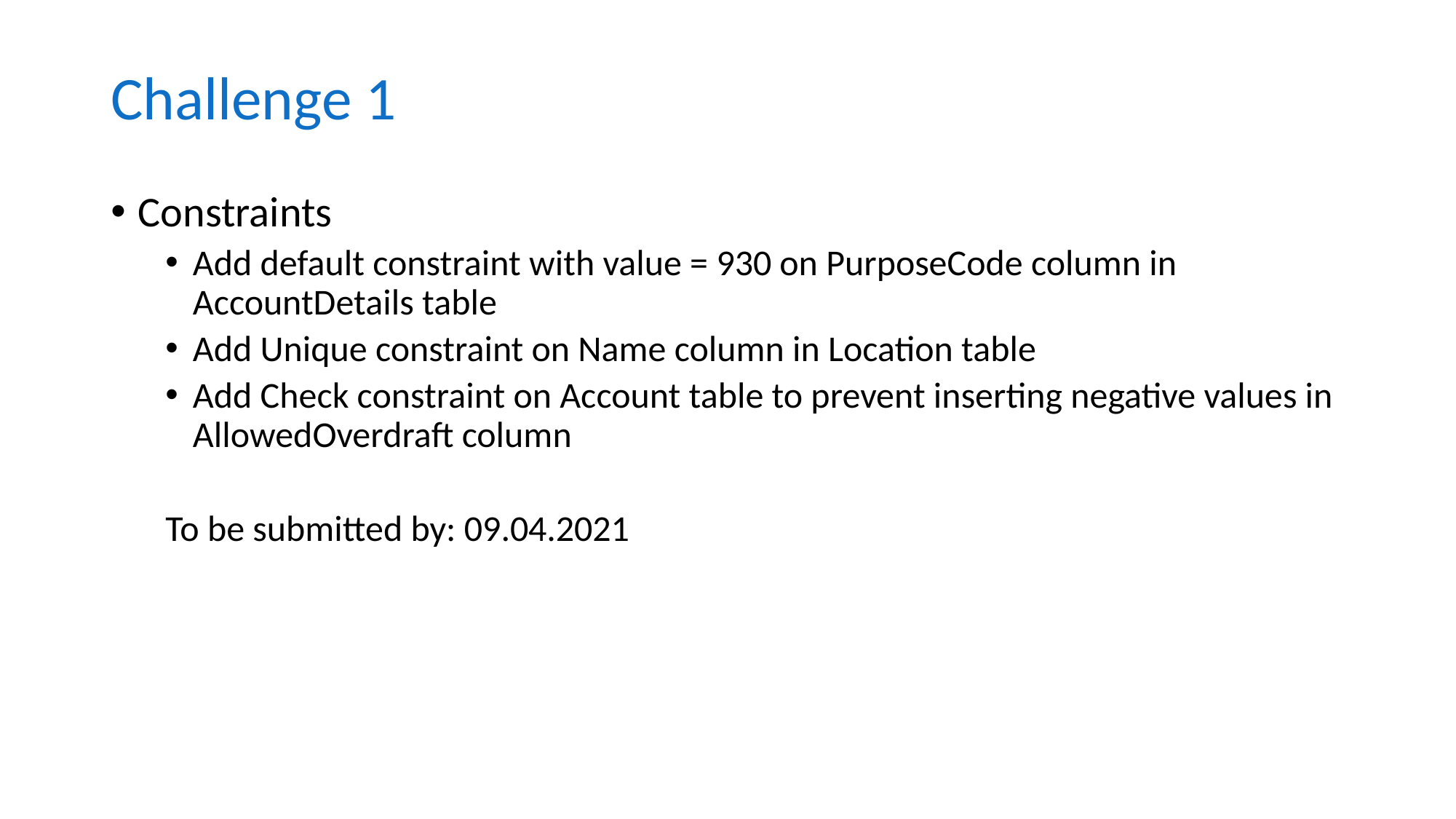

# Challenge 1
Constraints
Add default constraint with value = 930 on PurposeCode column in AccountDetails table
Add Unique constraint on Name column in Location table
Add Check constraint on Account table to prevent inserting negative values in AllowedOverdraft column

To be submitted by: 09.04.2021